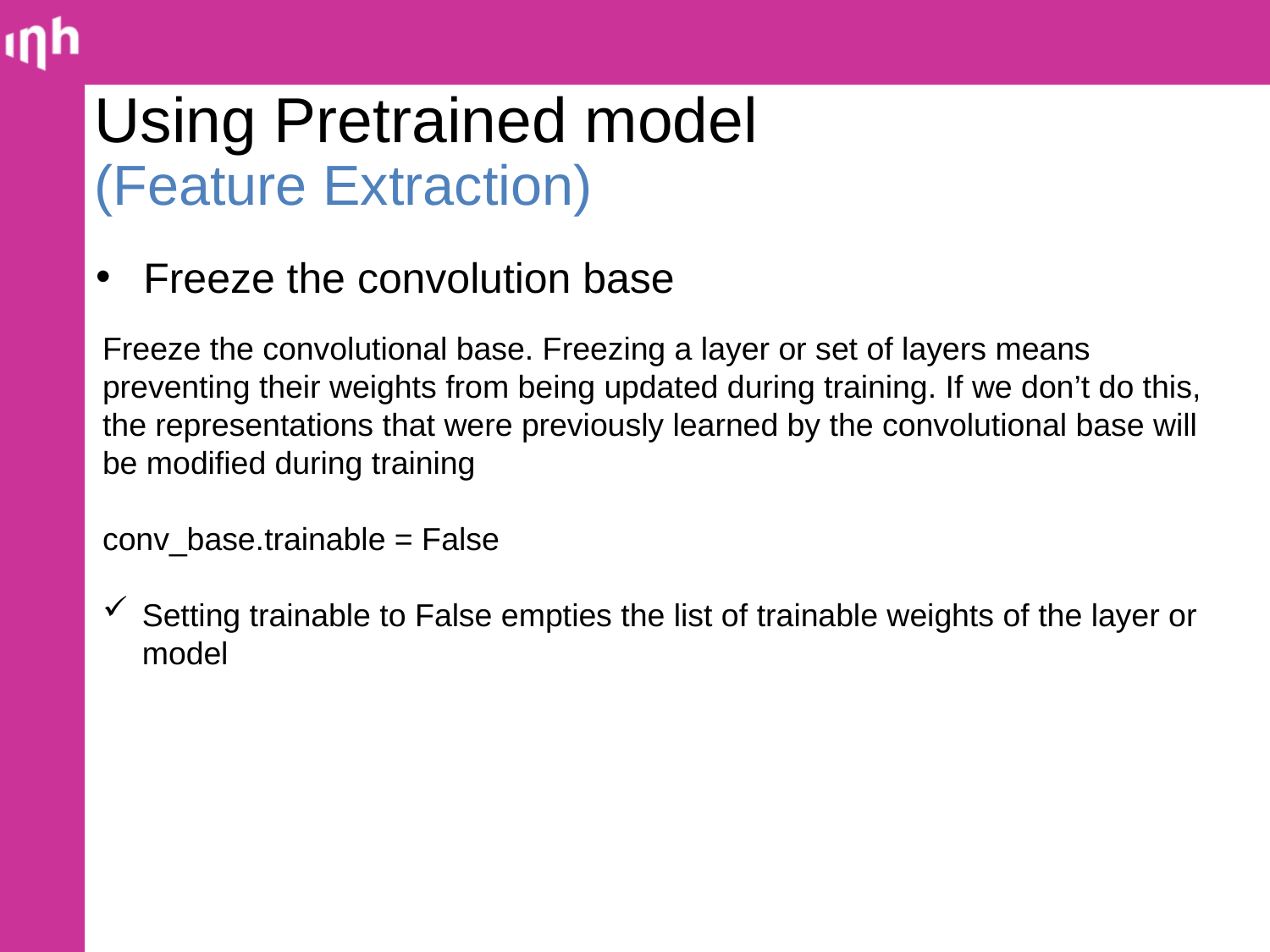

Using Pretrained model
(Feature Extraction)
Freeze the convolution base
Freeze the convolutional base. Freezing a layer or set of layers means preventing their weights from being updated during training. If we don’t do this, the representations that were previously learned by the convolutional base will be modified during training

conv_base.trainable = False

Setting trainable to False empties the list of trainable weights of the layer or model